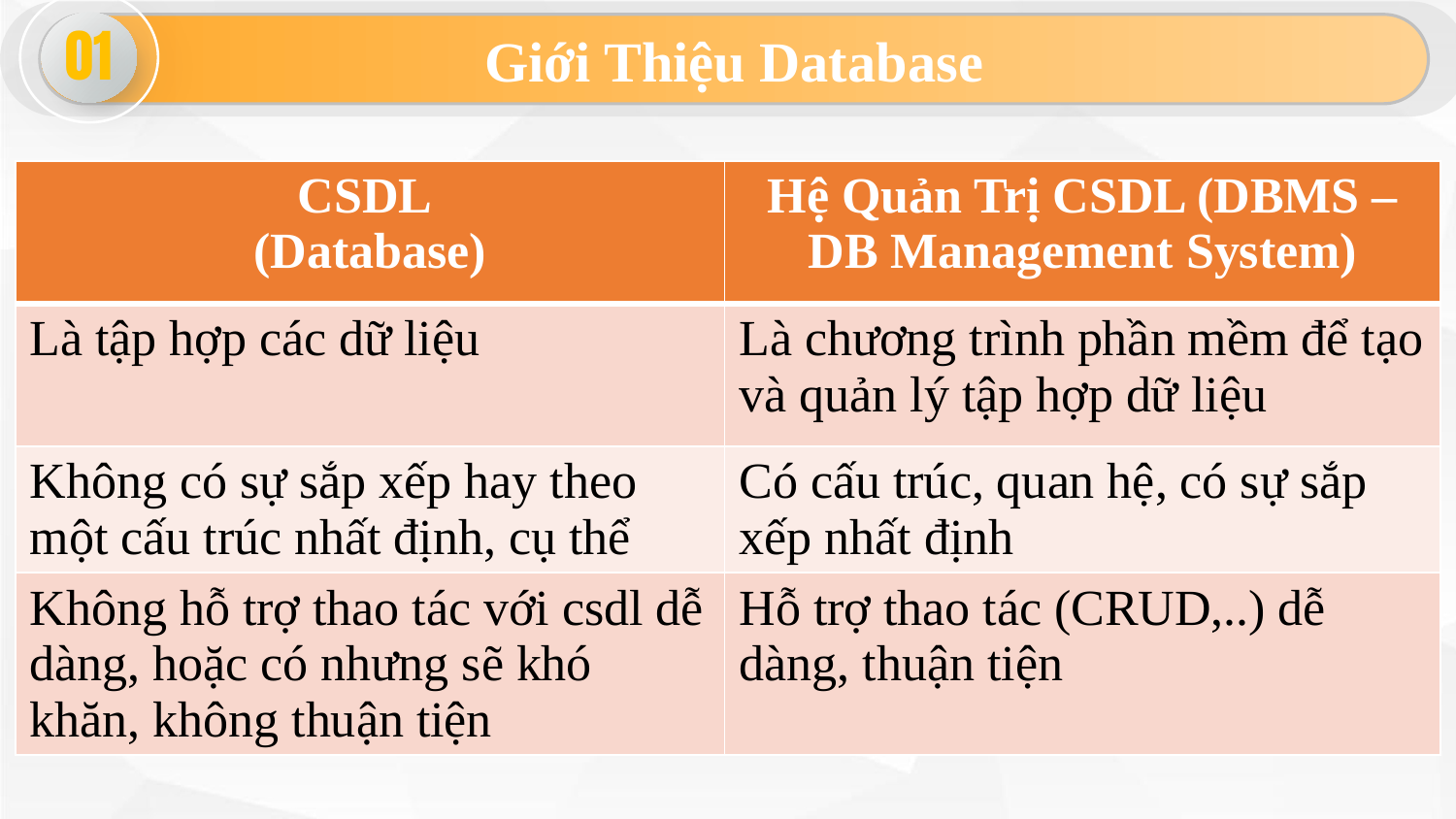

01

Giới Thiệu Database
| CSDL (Database) | Hệ Quản Trị CSDL (DBMS – DB Management System) |
| --- | --- |
| Là tập hợp các dữ liệu | Là chương trình phần mềm để tạo và quản lý tập hợp dữ liệu |
| Không có sự sắp xếp hay theo một cấu trúc nhất định, cụ thể | Có cấu trúc, quan hệ, có sự sắp xếp nhất định |
| Không hỗ trợ thao tác với csdl dễ dàng, hoặc có nhưng sẽ khó khăn, không thuận tiện | Hỗ trợ thao tác (CRUD,..) dễ dàng, thuận tiện |